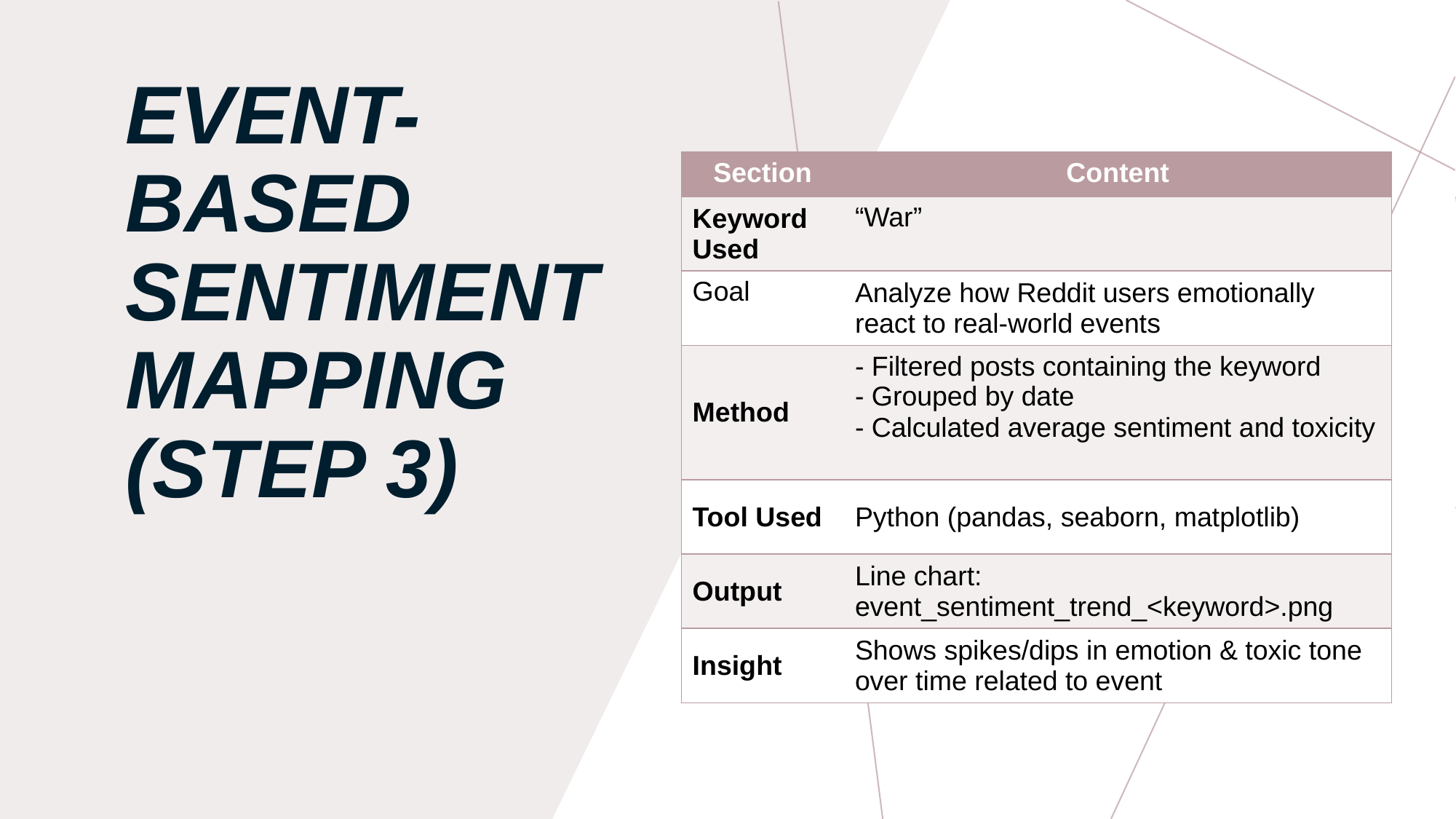

# Event-Based Sentiment Mapping (Step 3)
| Section | Content |
| --- | --- |
| Keyword Used | “War” |
| Goal | Analyze how Reddit users emotionally react to real-world events |
| Method | - Filtered posts containing the keyword - Grouped by date - Calculated average sentiment and toxicity |
| Tool Used | Python (pandas, seaborn, matplotlib) |
| Output | Line chart: event\_sentiment\_trend\_<keyword>.png |
| Insight | Shows spikes/dips in emotion & toxic tone over time related to event |